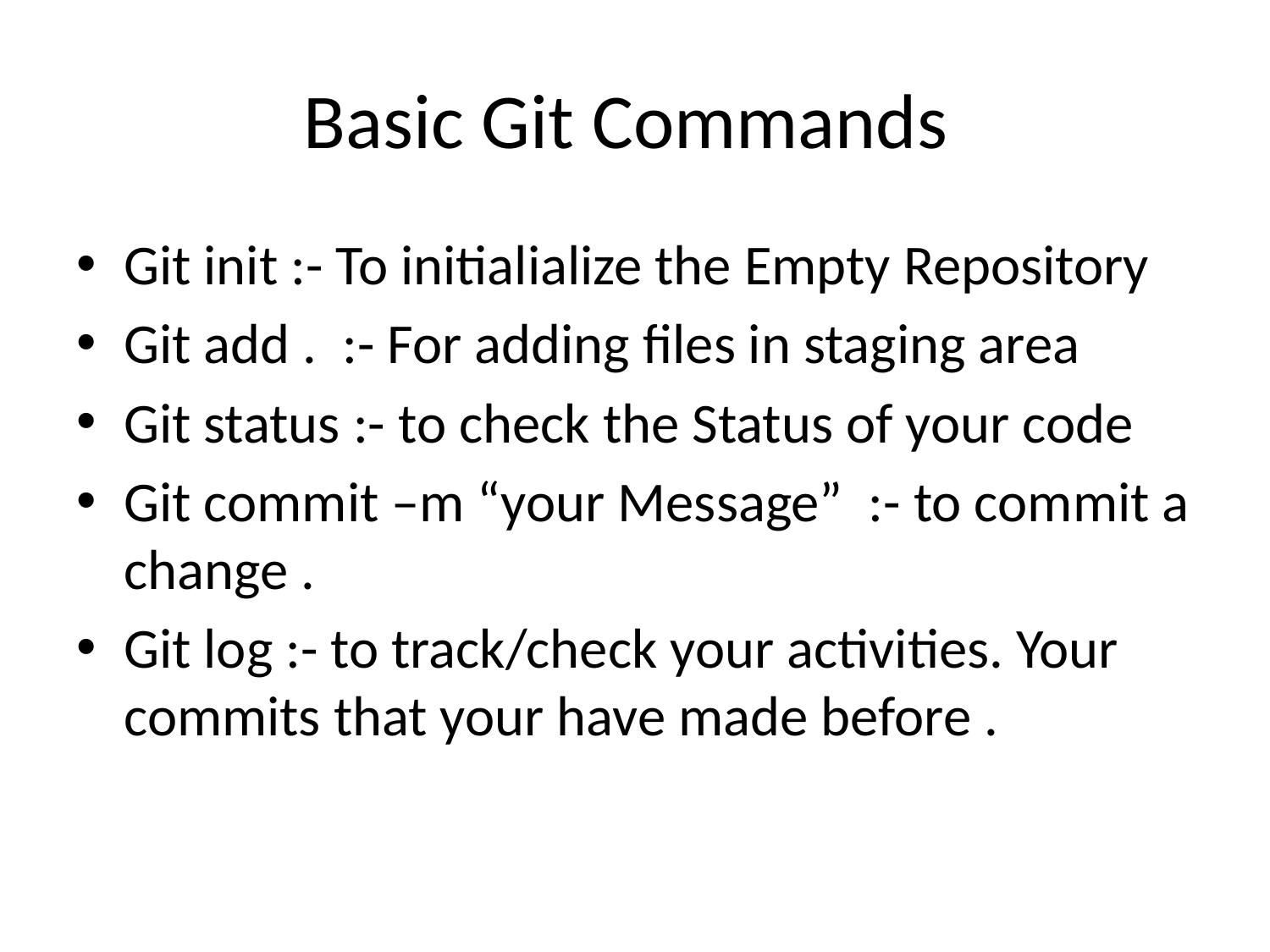

# Basic Git Commands
Git init :- To initialialize the Empty Repository
Git add .  :- For adding files in staging area
Git status :- to check the Status of your code
Git commit –m “your Message”  :- to commit a change .
Git log :- to track/check your activities. Your commits that your have made before .